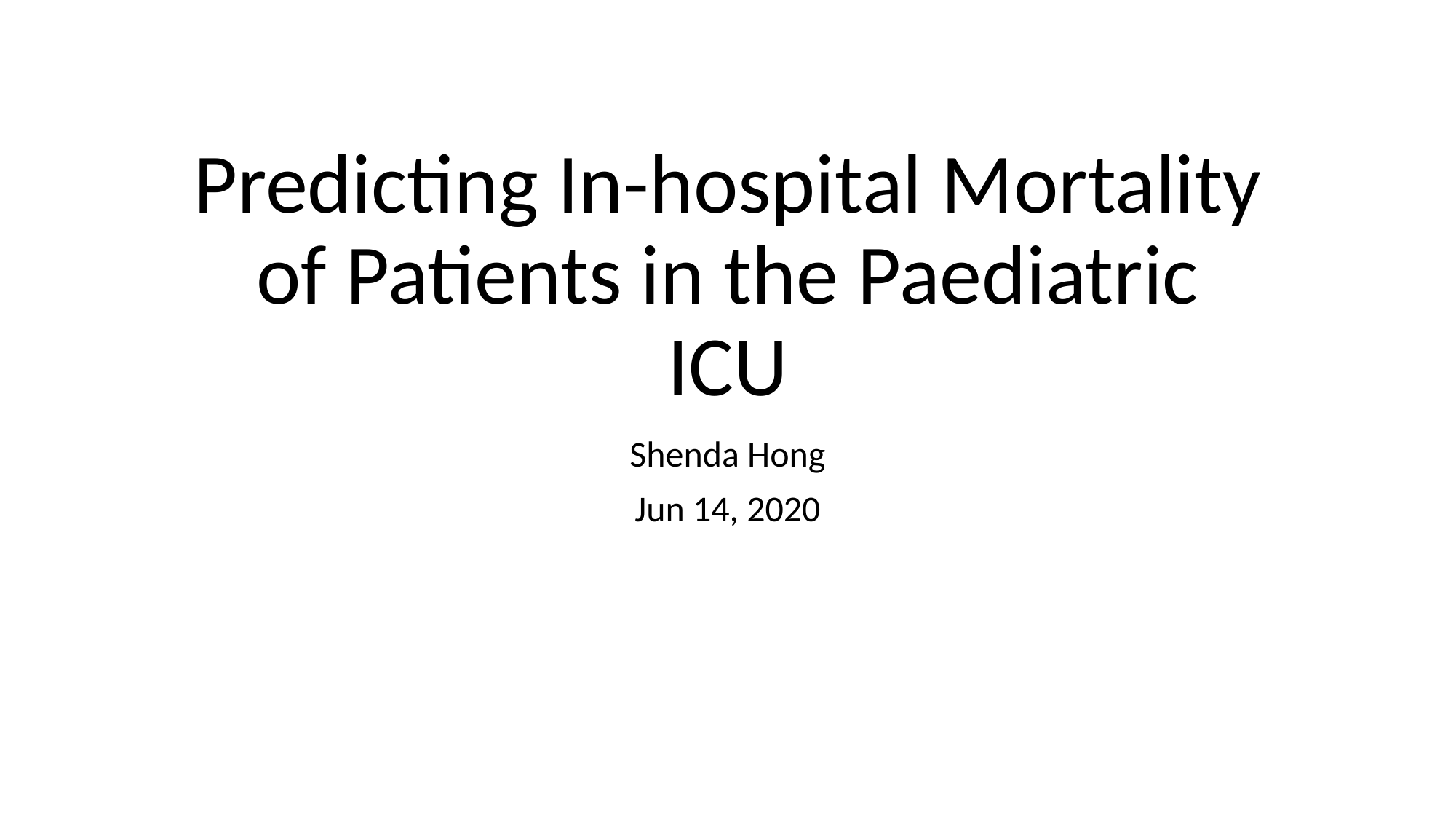

# Predicting In-hospital Mortality of Patients in the Paediatric ICU
Shenda Hong
Jun 14, 2020